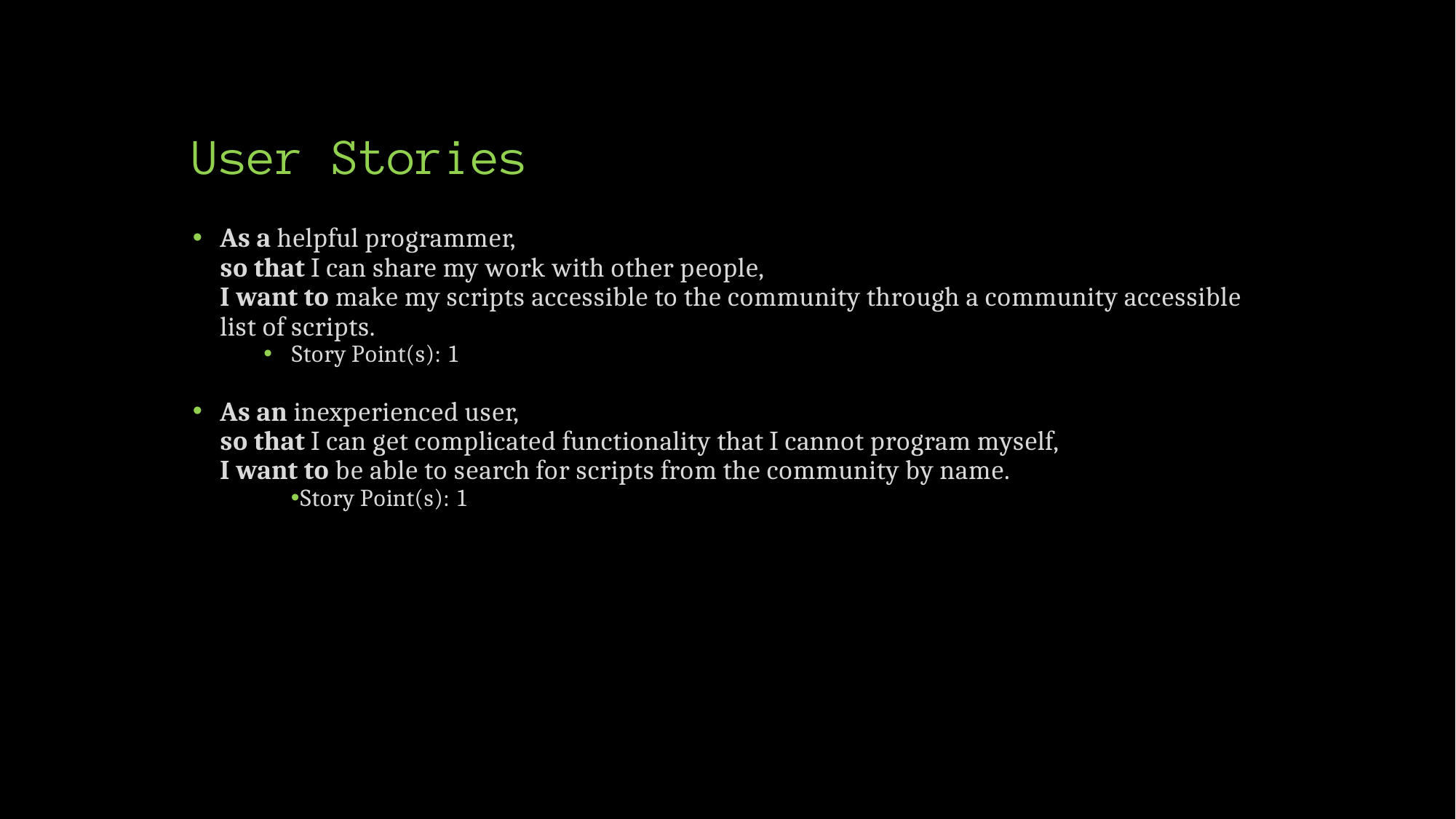

# User Stories
As a helpful programmer,
so that I can share my work with other people,
I want to make my scripts accessible to the community through a community accessible list of scripts.
Story Point(s): 1

As an inexperienced user,
so that I can get complicated functionality that I cannot program myself,
I want to be able to search for scripts from the community by name.
Story Point(s): 1